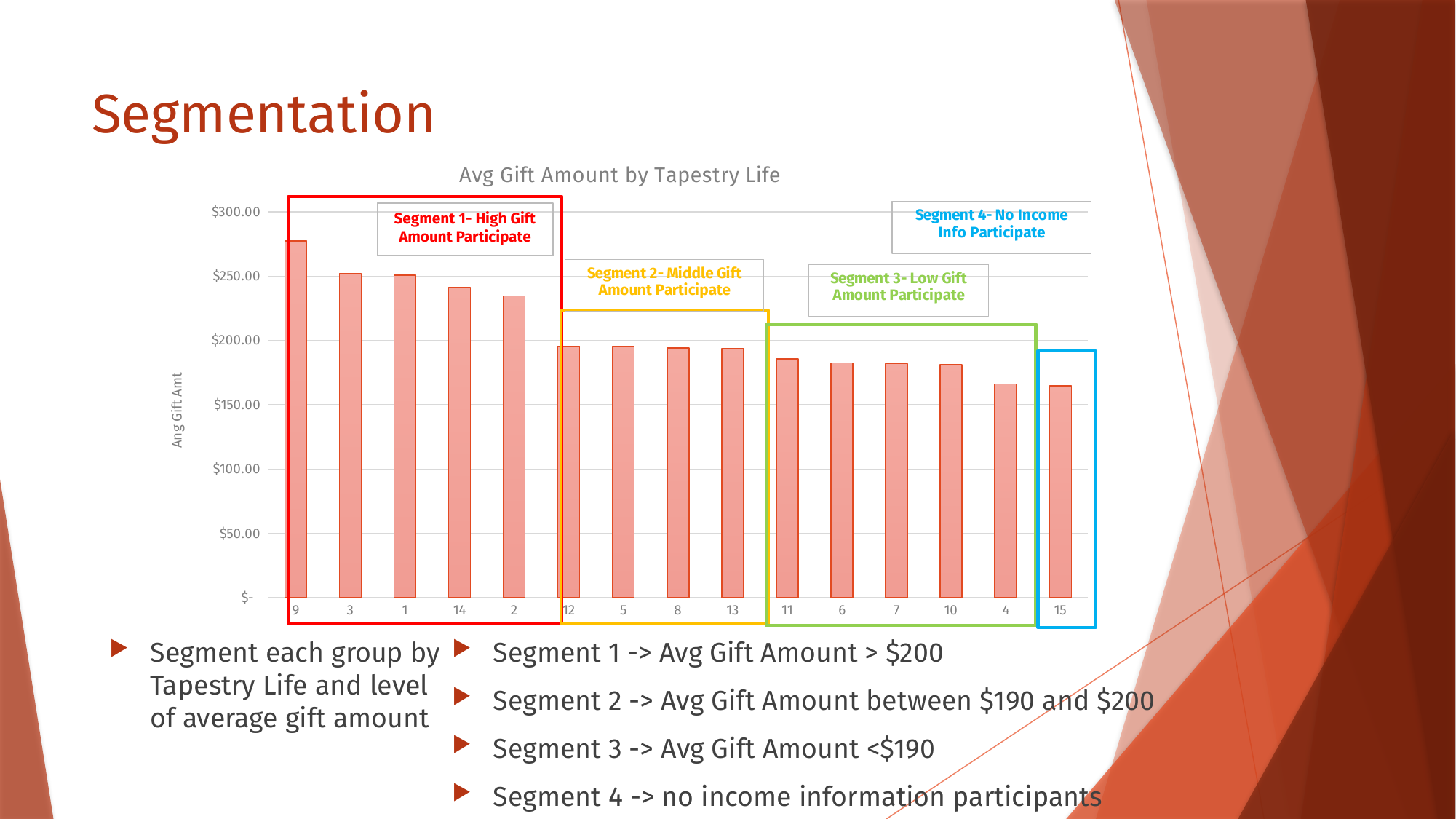

# Segmentation

### Chart: Avg Gift Amount by Tapestry Life

| Category | Avg Gift Amount |
|---|---|
| 9 | 277.240540798777 |
| 3 | 252.01028267880858 |
| 1 | 250.75468651897032 |
| 14 | 241.03114478114477 |
| 2 | 234.629087524853 |
| 12 | 195.62242158801922 |
| 5 | 195.22415531005564 |
| 8 | 194.0965198717383 |
| 13 | 193.5783719899542 |
| 11 | 185.83878583473862 |
| 6 | 182.52123506447415 |
| 7 | 181.99159663865547 |
| 10 | 181.0591603053435 |
| 4 | 166.27008516678495 |
| 15 | 164.70929709465793 |
Segment 1- High Gift Amount Participate
Segment each group by Tapestry Life and level of average gift amount
Segment 1 -> Avg Gift Amount > $200
Segment 2 -> Avg Gift Amount between $190 and $200
Segment 3 -> Avg Gift Amount <$190
Segment 4 -> no income information participants